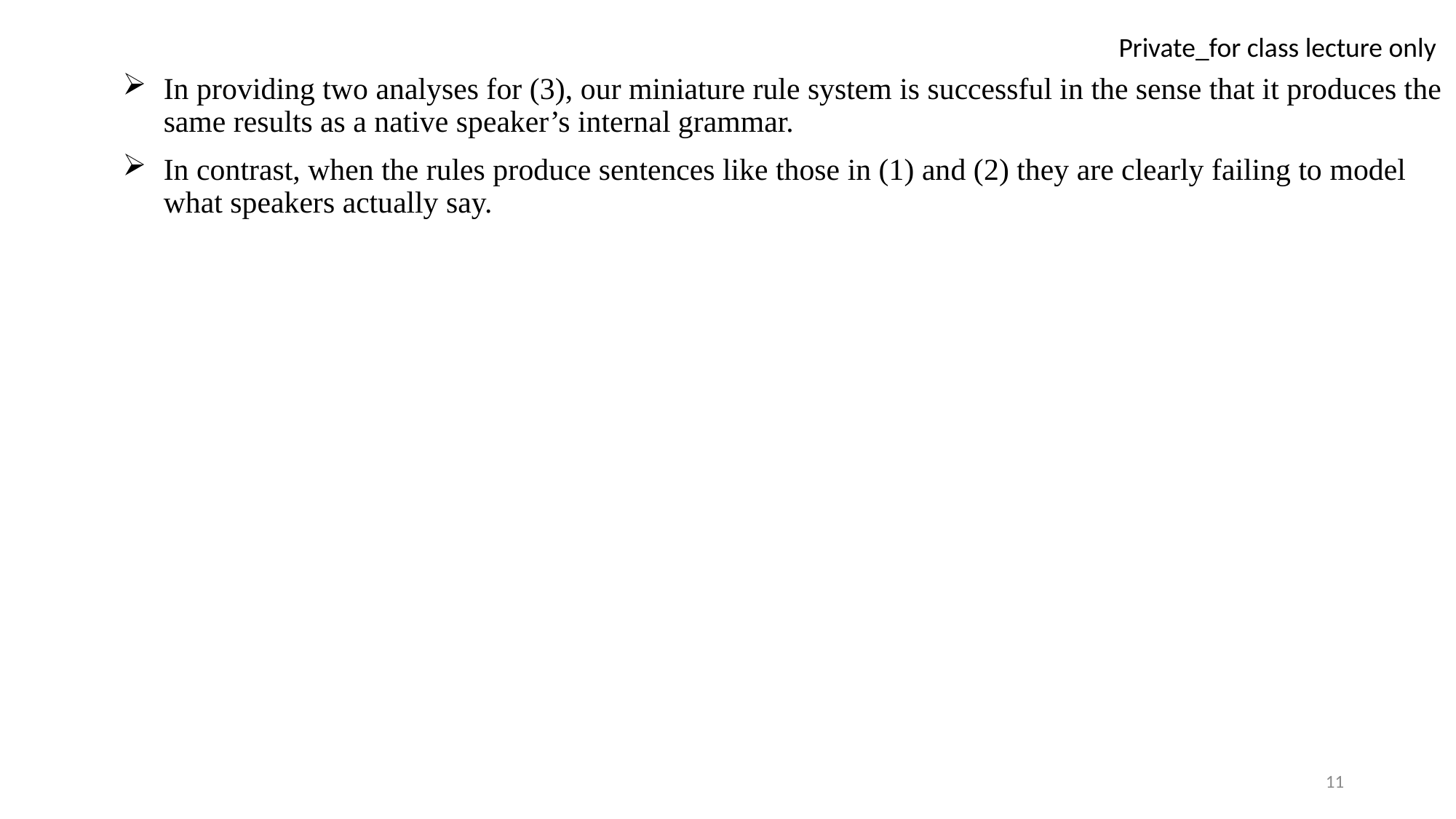

In providing two analyses for (3), our miniature rule system is successful in the sense that it produces the same results as a native speaker’s internal grammar.
In contrast, when the rules produce sentences like those in (1) and (2) they are clearly failing to model what speakers actually say.

11